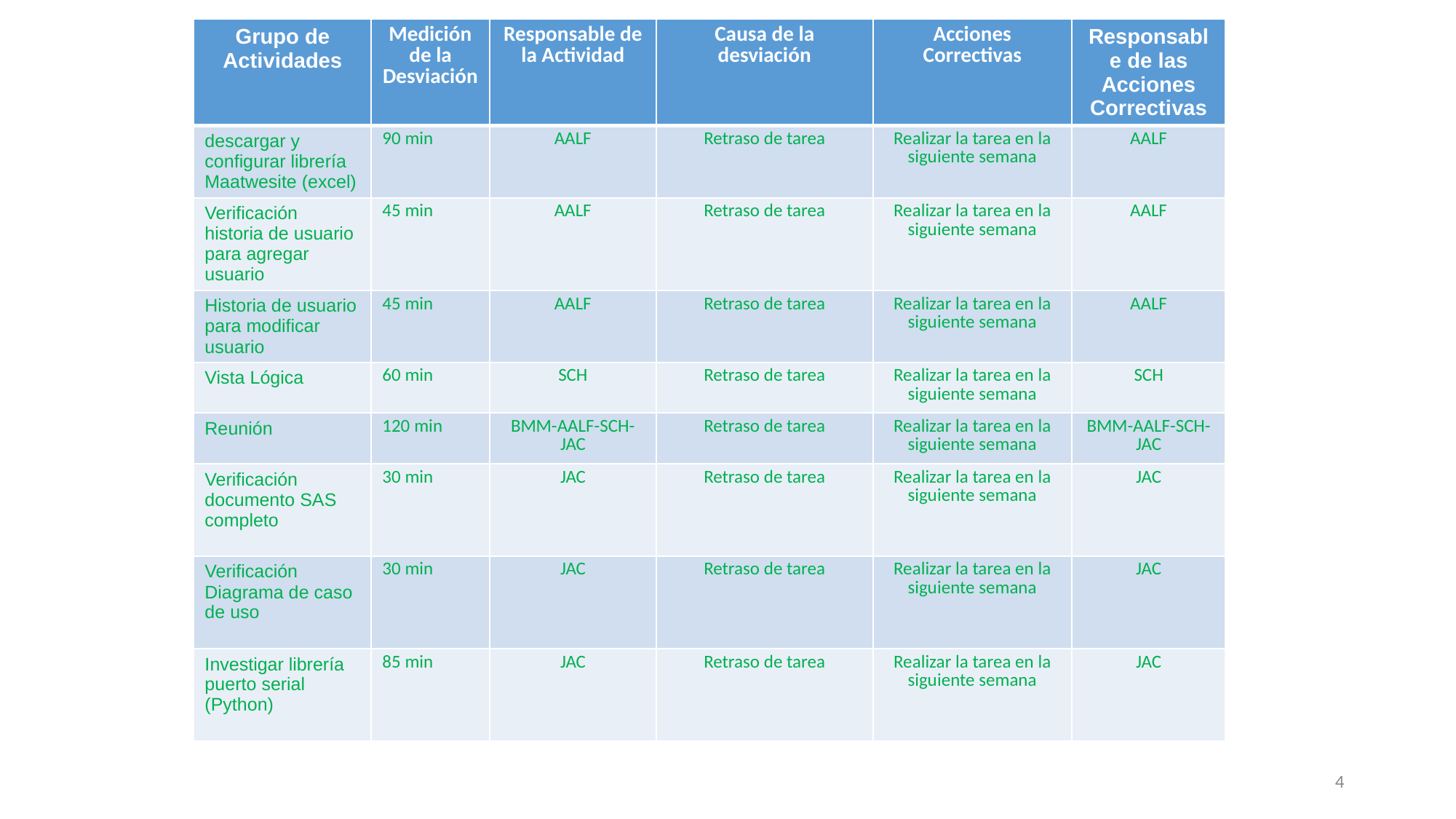

| Grupo de Actividades | Medición de la Desviación | Responsable de la Actividad | Causa de la desviación | Acciones Correctivas | Responsable de las Acciones Correctivas |
| --- | --- | --- | --- | --- | --- |
| descargar y configurar librería Maatwesite (excel) | 90 min | AALF | Retraso de tarea | Realizar la tarea en la siguiente semana | AALF |
| Verificación historia de usuario para agregar usuario | 45 min | AALF | Retraso de tarea | Realizar la tarea en la siguiente semana | AALF |
| Historia de usuario para modificar usuario | 45 min | AALF | Retraso de tarea | Realizar la tarea en la siguiente semana | AALF |
| Vista Lógica | 60 min | SCH | Retraso de tarea | Realizar la tarea en la siguiente semana | SCH |
| Reunión | 120 min | BMM-AALF-SCH-JAC | Retraso de tarea | Realizar la tarea en la siguiente semana | BMM-AALF-SCH-JAC |
| Verificación documento SAS completo | 30 min | JAC | Retraso de tarea | Realizar la tarea en la siguiente semana | JAC |
| Verificación Diagrama de caso de uso | 30 min | JAC | Retraso de tarea | Realizar la tarea en la siguiente semana | JAC |
| Investigar librería puerto serial (Python) | 85 min | JAC | Retraso de tarea | Realizar la tarea en la siguiente semana | JAC |
4